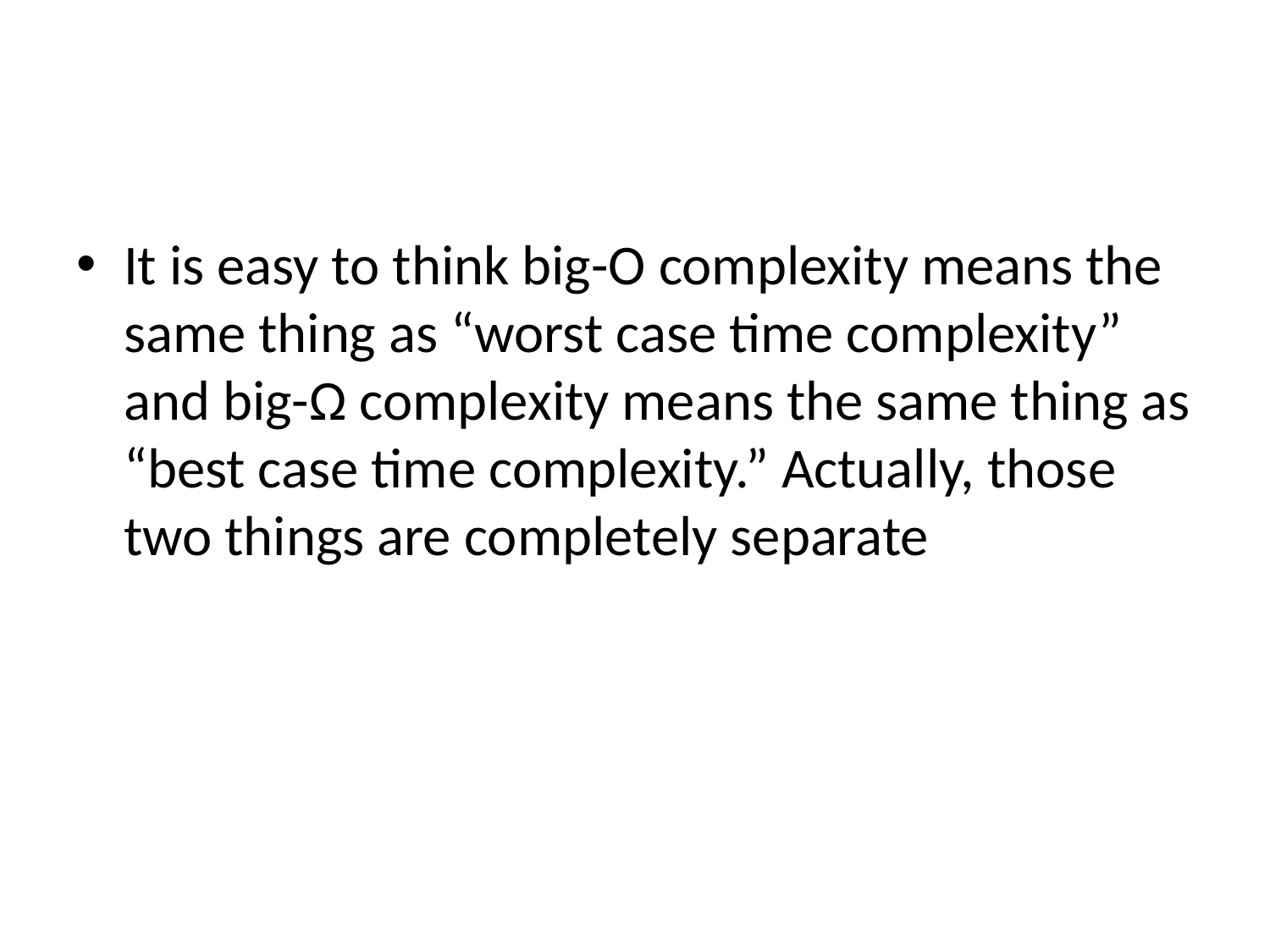

#
It is easy to think big-O complexity means the same thing as “worst case time complexity” and big-Ω complexity means the same thing as “best case time complexity.” Actually, those two things are completely separate